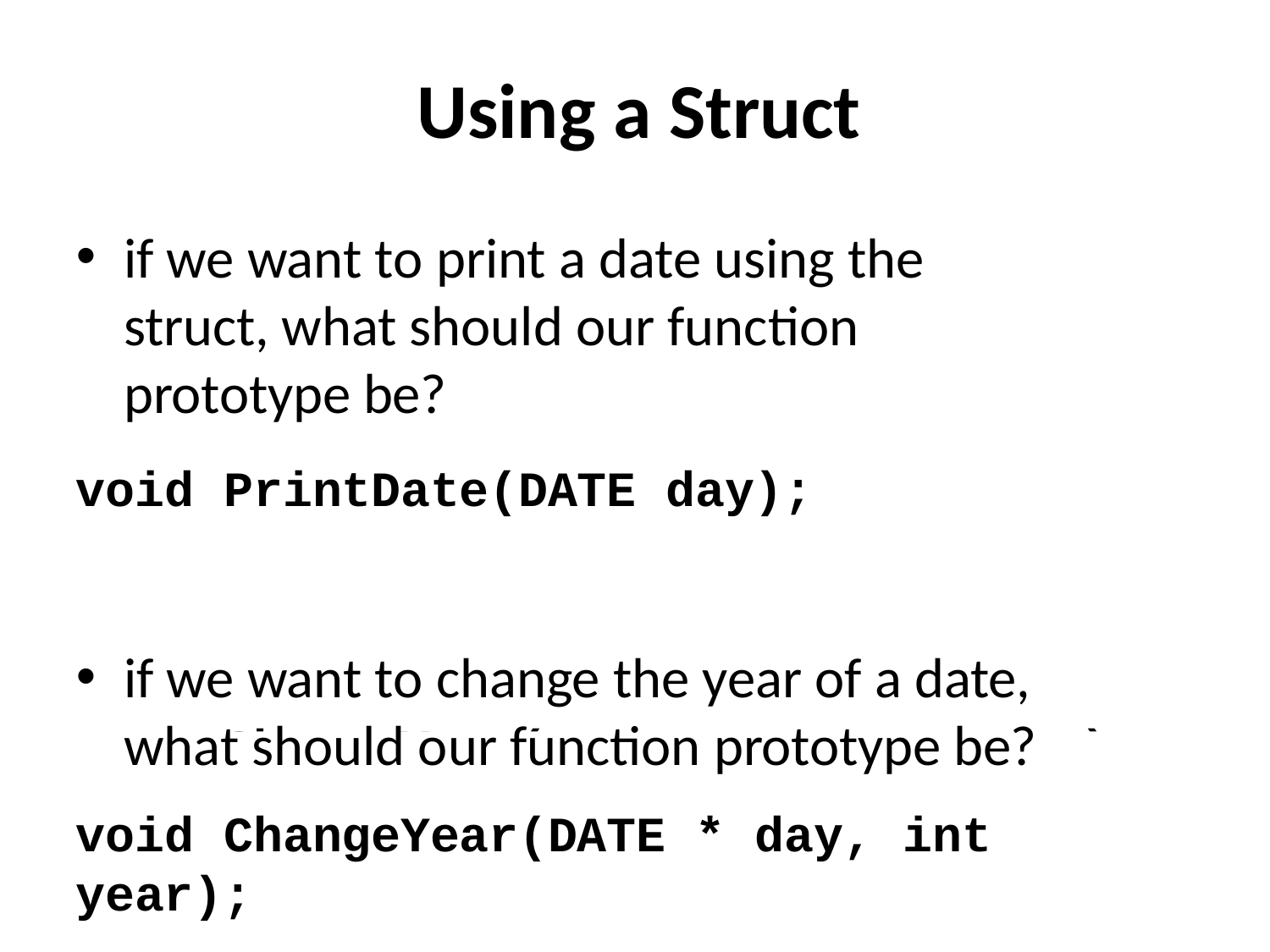

# Using a Struct
if we want to print a date using the struct, what should our function prototype be?
void PrintDate(DATE day);

if we want to change the year of a date, what should our function prototype be?
void ChangeYear(DATE * day, int year);

PrintDate(	);
ChangeYear(	);